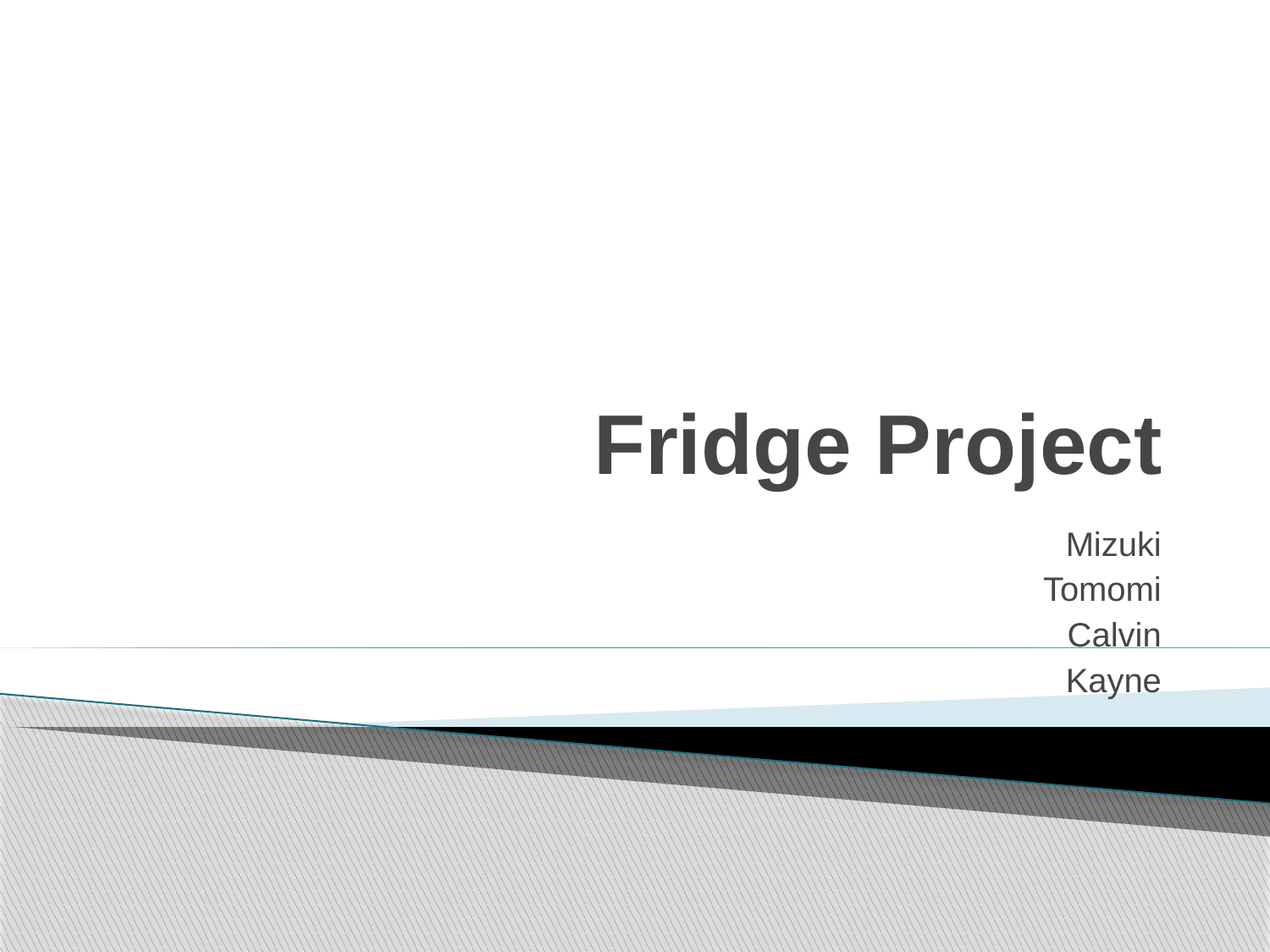

# Fridge Project
Mizuki
Tomomi
Calvin
Kayne